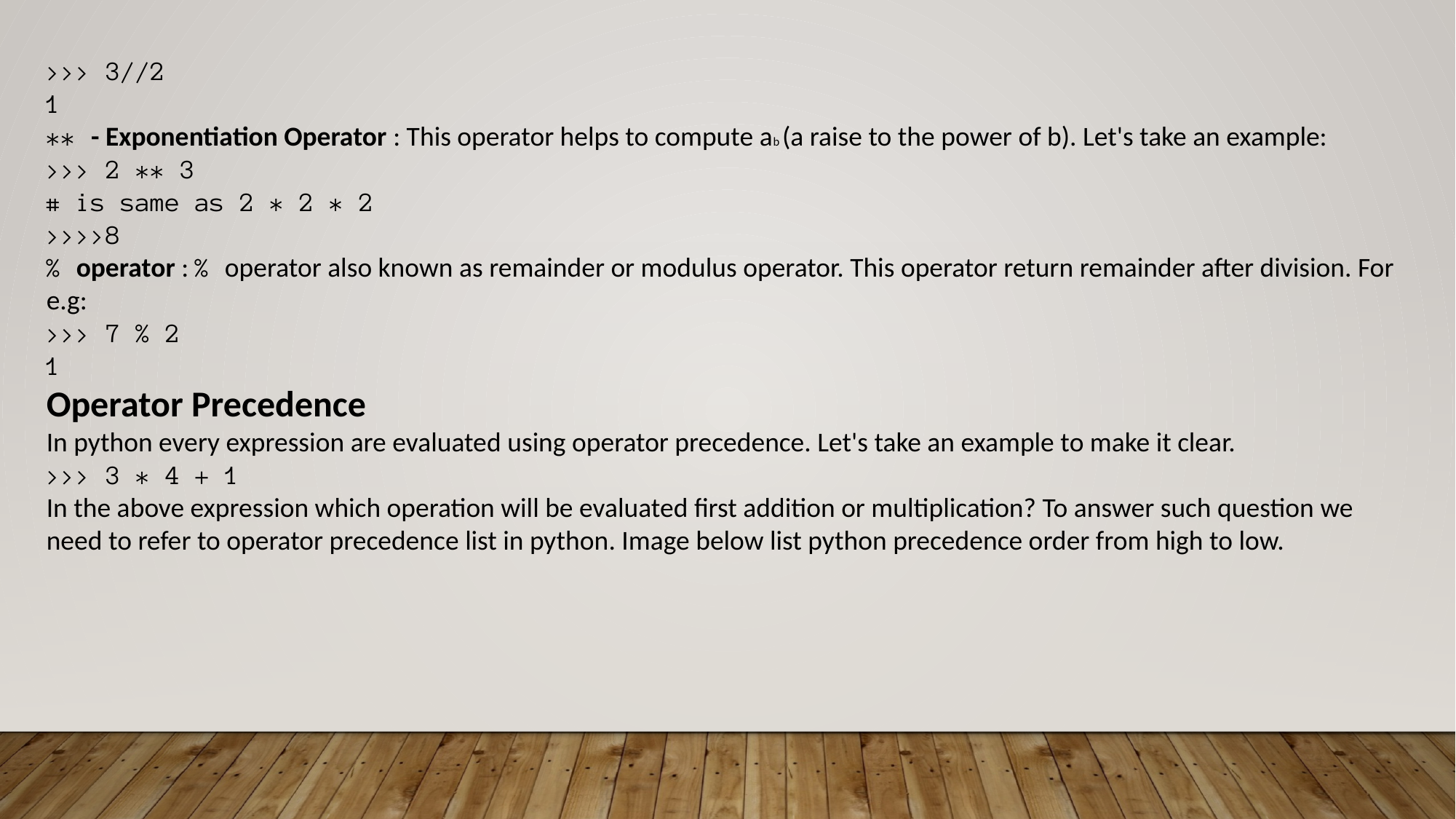

>>> 3//2
1
** - Exponentiation Operator : This operator helps to compute ab (a raise to the power of b). Let's take an example:
>>> 2 ** 3
# is same as 2 * 2 * 2
>>>>8
% operator : % operator also known as remainder or modulus operator. This operator return remainder after division. For e.g:
>>> 7 % 2
1
Operator Precedence
In python every expression are evaluated using operator precedence. Let's take an example to make it clear.
>>> 3 * 4 + 1
In the above expression which operation will be evaluated first addition or multiplication? To answer such question we need to refer to operator precedence list in python. Image below list python precedence order from high to low.